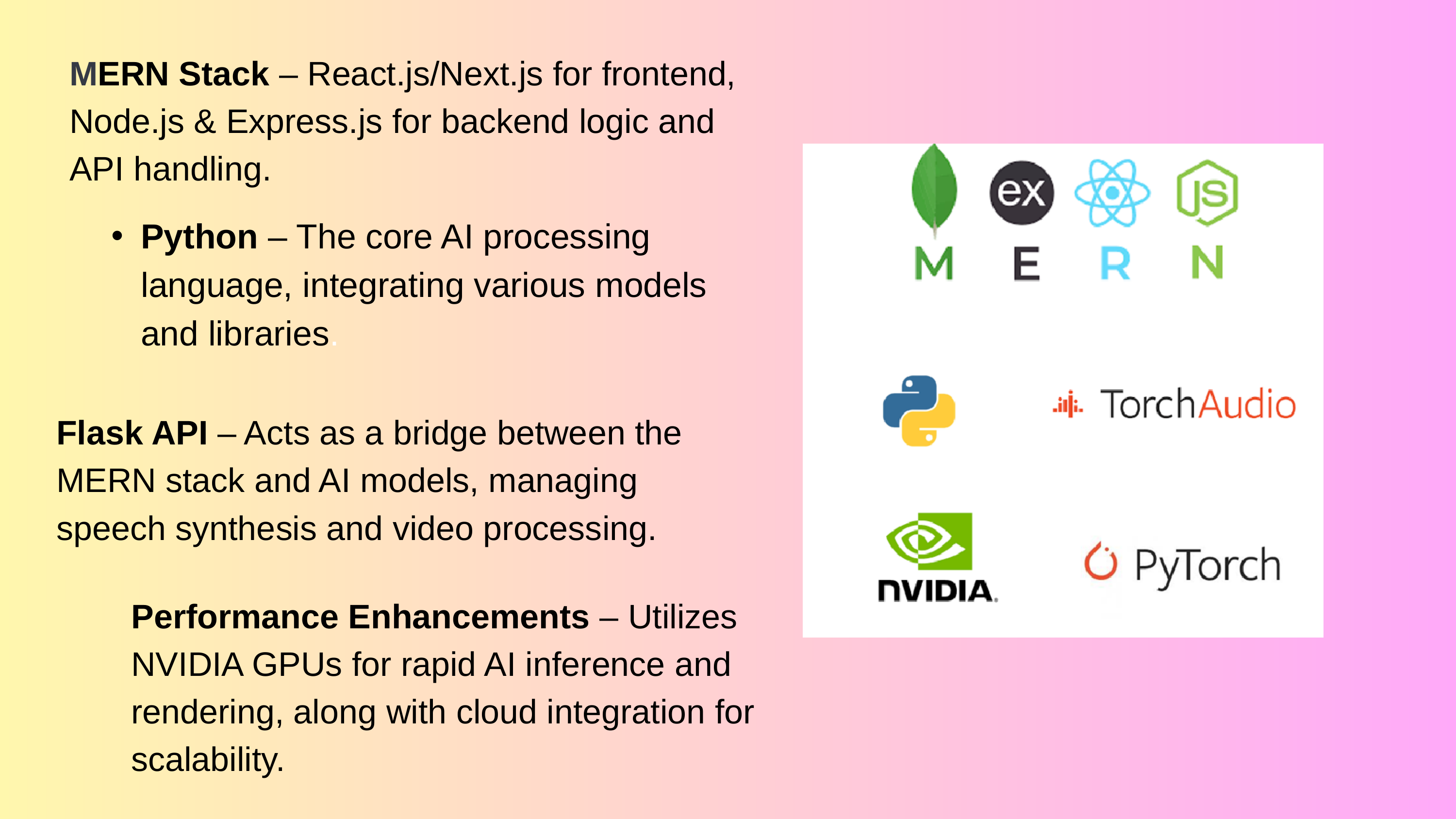

MERN Stack – React.js/Next.js for frontend, Node.js & Express.js for backend logic and API handling.

Python – The core AI processing language, integrating various models and libraries.

Flask API – Acts as a bridge between the MERN stack and AI models, managing speech synthesis and video processing.
Performance Enhancements – Utilizes NVIDIA GPUs for rapid AI inference and rendering, along with cloud integration for scalability.